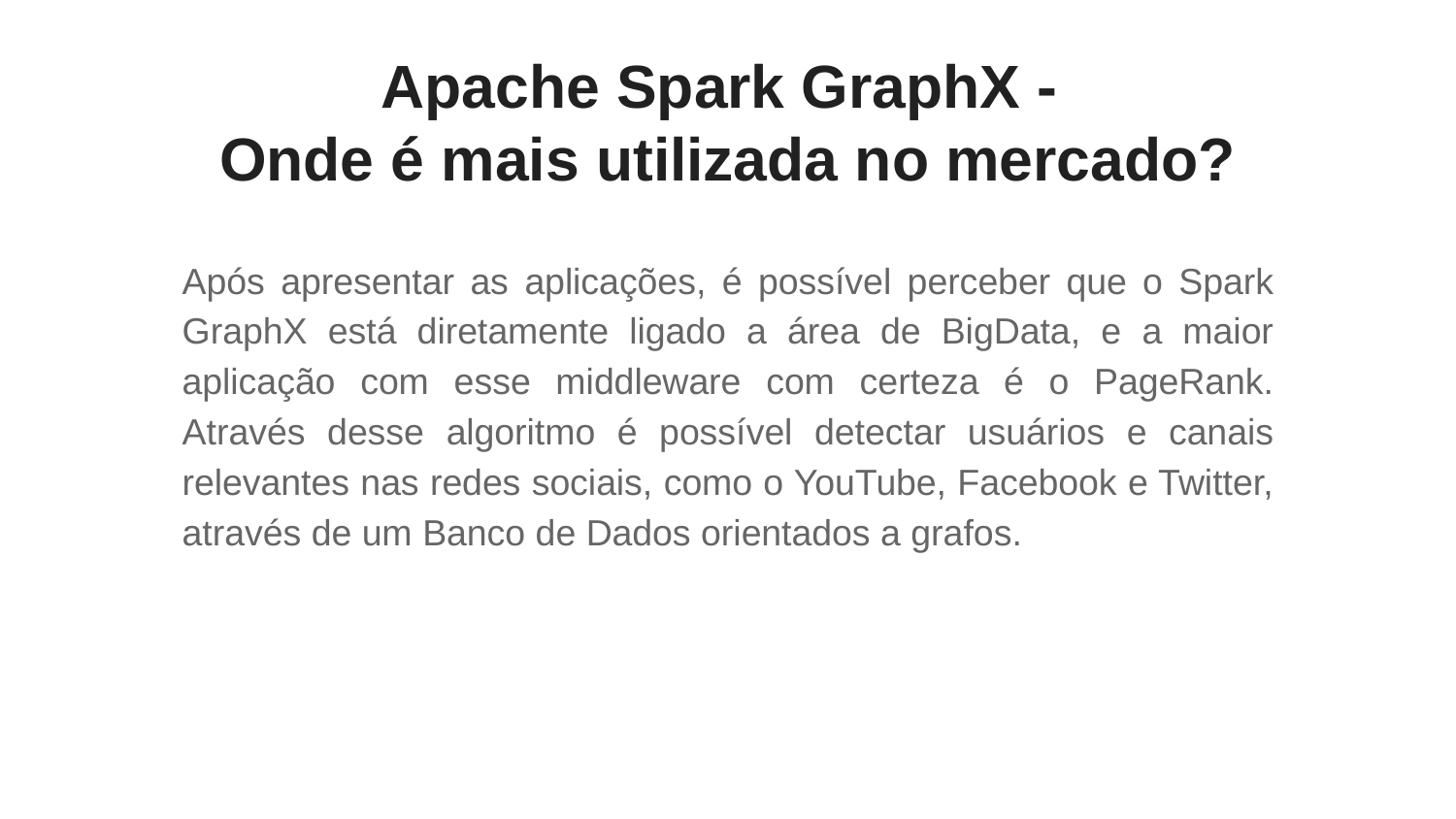

# Apache Spark GraphX -
Onde é mais utilizada no mercado?
Após apresentar as aplicações, é possível perceber que o Spark GraphX está diretamente ligado a área de BigData, e a maior aplicação com esse middleware com certeza é o PageRank. Através desse algoritmo é possível detectar usuários e canais relevantes nas redes sociais, como o YouTube, Facebook e Twitter, através de um Banco de Dados orientados a grafos.